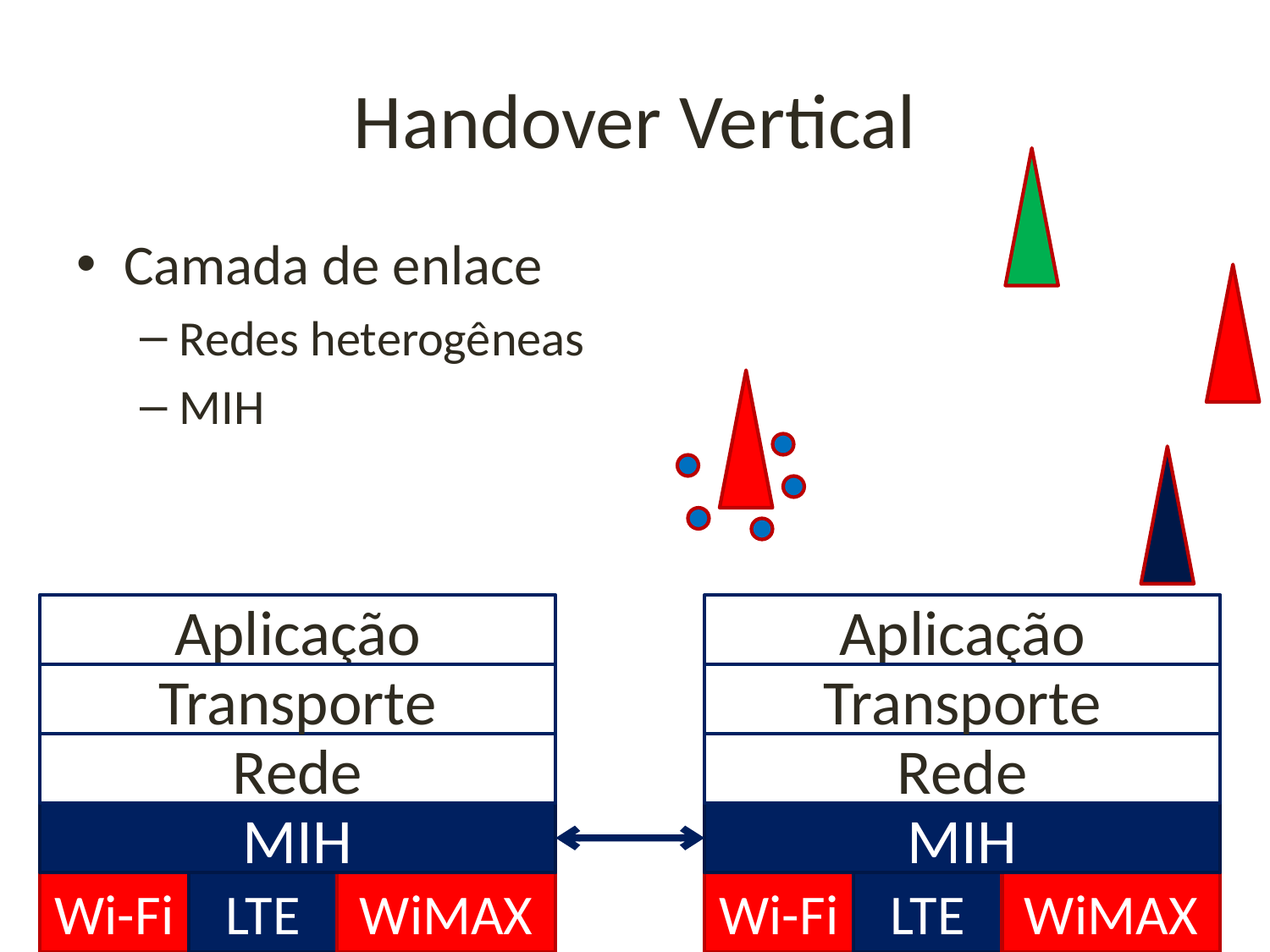

# Handover Vertical

Camada de enlace
Redes heterogêneas
MIH

Aplicação
Transporte
Rede
MIH
Wi-Fi
LTE
WiMAX
Aplicação
Transporte
Rede
MIH
Wi-Fi
LTE
WiMAX
53